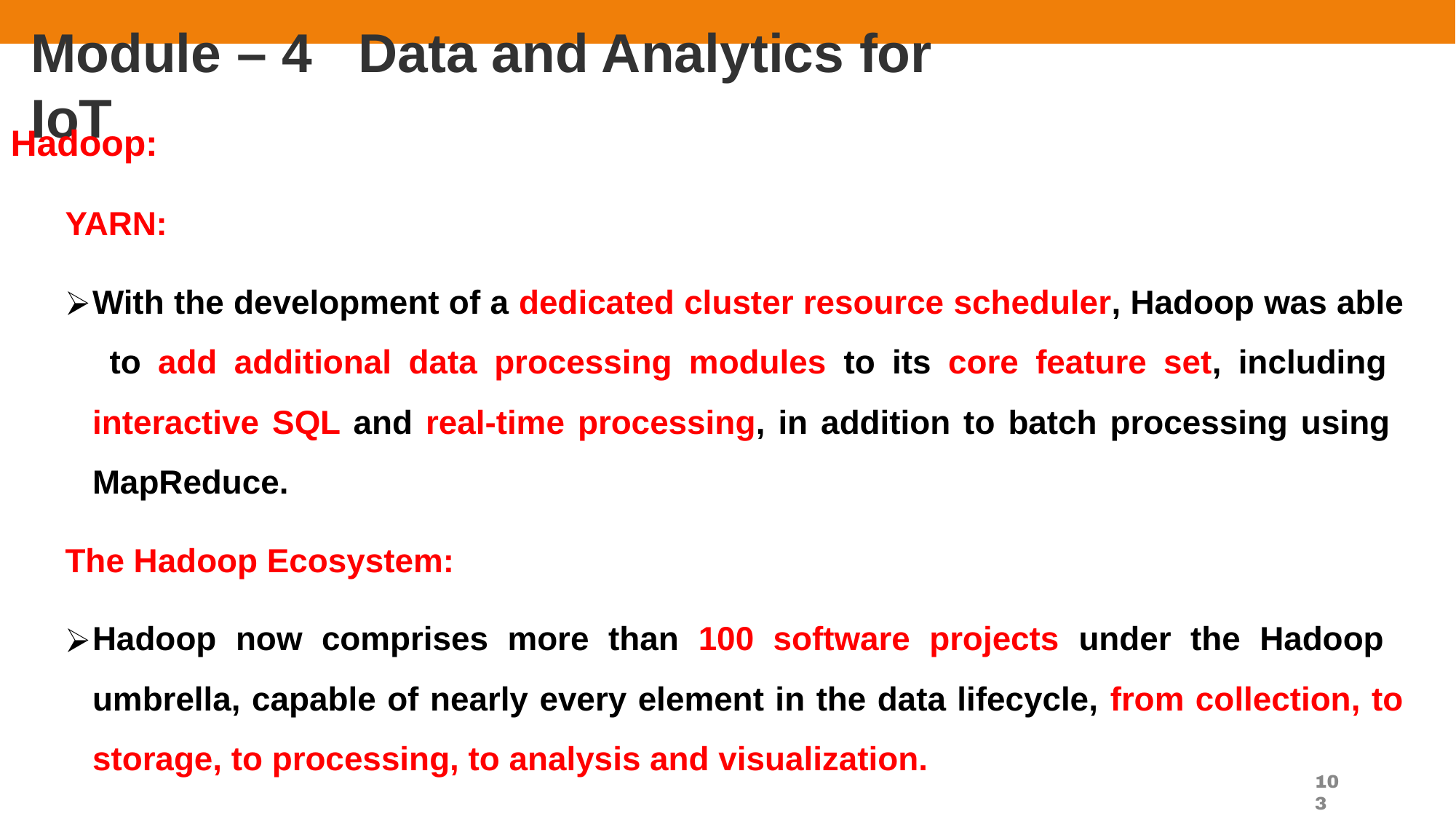

# Module – 4	Data and Analytics for IoT
Hadoop:
YARN:
With the development of a dedicated cluster resource scheduler, Hadoop was able  to add additional data processing modules to its core feature set, including  interactive SQL and real-time processing, in addition to batch processing using  MapReduce.
The Hadoop Ecosystem:
Hadoop now comprises more than 100 software projects under the Hadoop  umbrella, capable of nearly every element in the data lifecycle, from collection, to storage, to processing, to analysis and visualization.
103